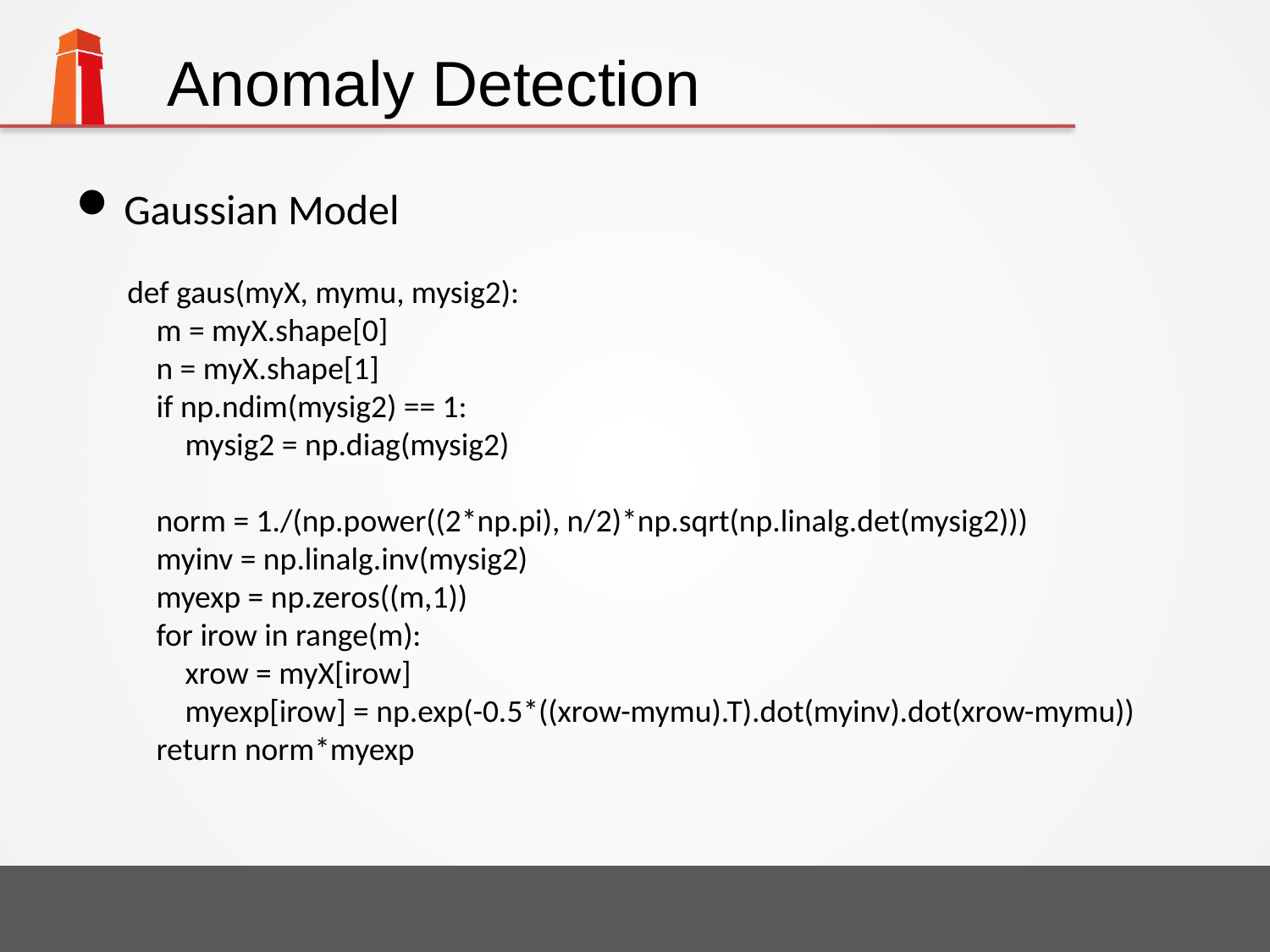

# Anomaly Detection
Gaussian Model
def gaus(myX, mymu, mysig2):
    m = myX.shape[0]
    n = myX.shape[1]
    if np.ndim(mysig2) == 1:
        mysig2 = np.diag(mysig2)

    norm = 1./(np.power((2*np.pi), n/2)*np.sqrt(np.linalg.det(mysig2)))
    myinv = np.linalg.inv(mysig2)
    myexp = np.zeros((m,1))
    for irow in range(m):
        xrow = myX[irow]
        myexp[irow] = np.exp(-0.5*((xrow-mymu).T).dot(myinv).dot(xrow-mymu))
    return norm*myexp